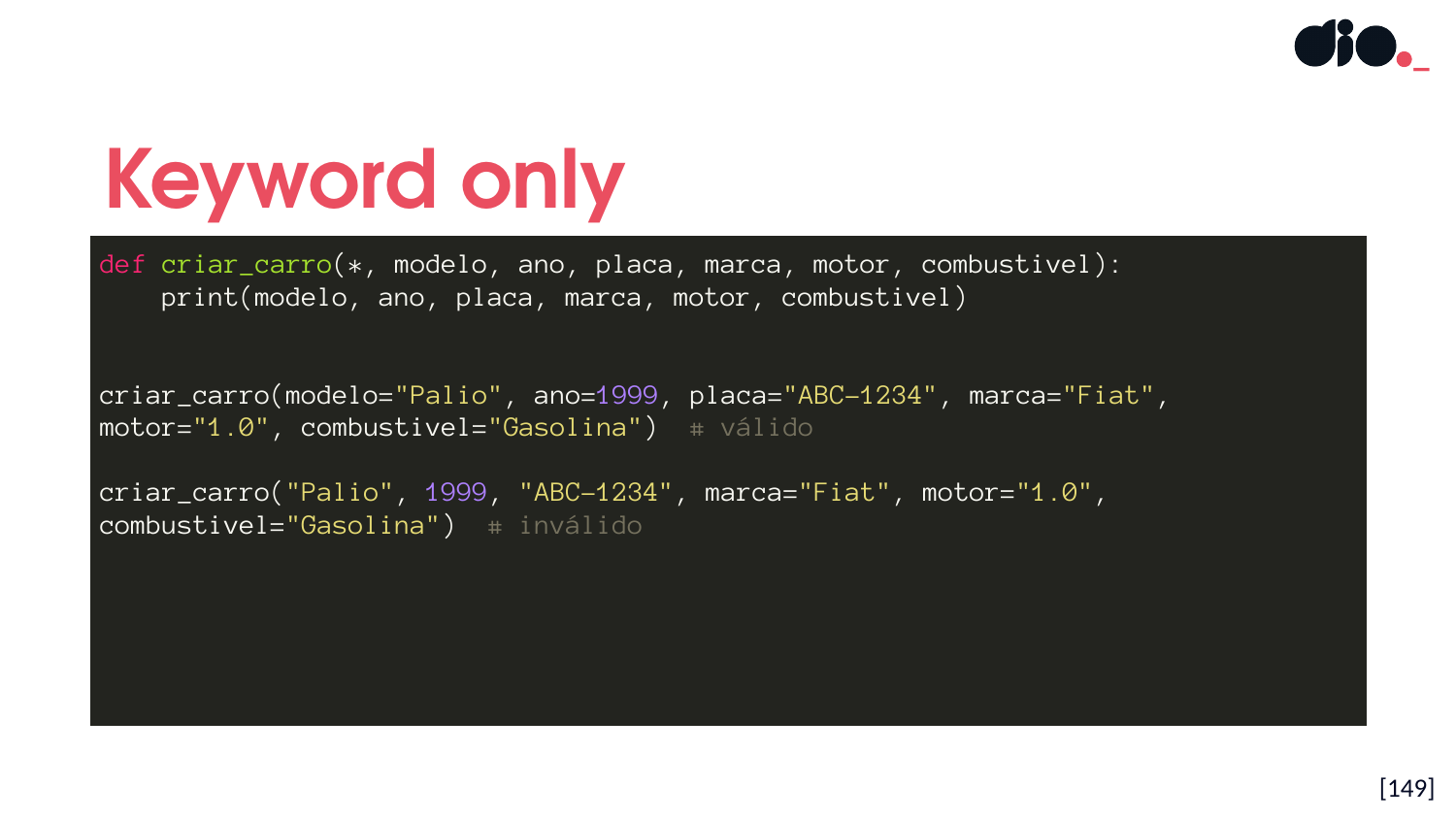

Keyword only

| def criar\_carro(\*, modelo, ano, placa, marca, motor, combustivel): print(modelo, ano, placa, marca, motor, combustivel) criar\_carro(modelo="Palio", ano=1999, placa="ABC-1234", marca="Fiat", motor="1.0", combustivel="Gasolina") # válido criar\_carro("Palio", 1999, "ABC-1234", marca="Fiat", motor="1.0", combustivel="Gasolina") # inválido |
| --- |
[149]